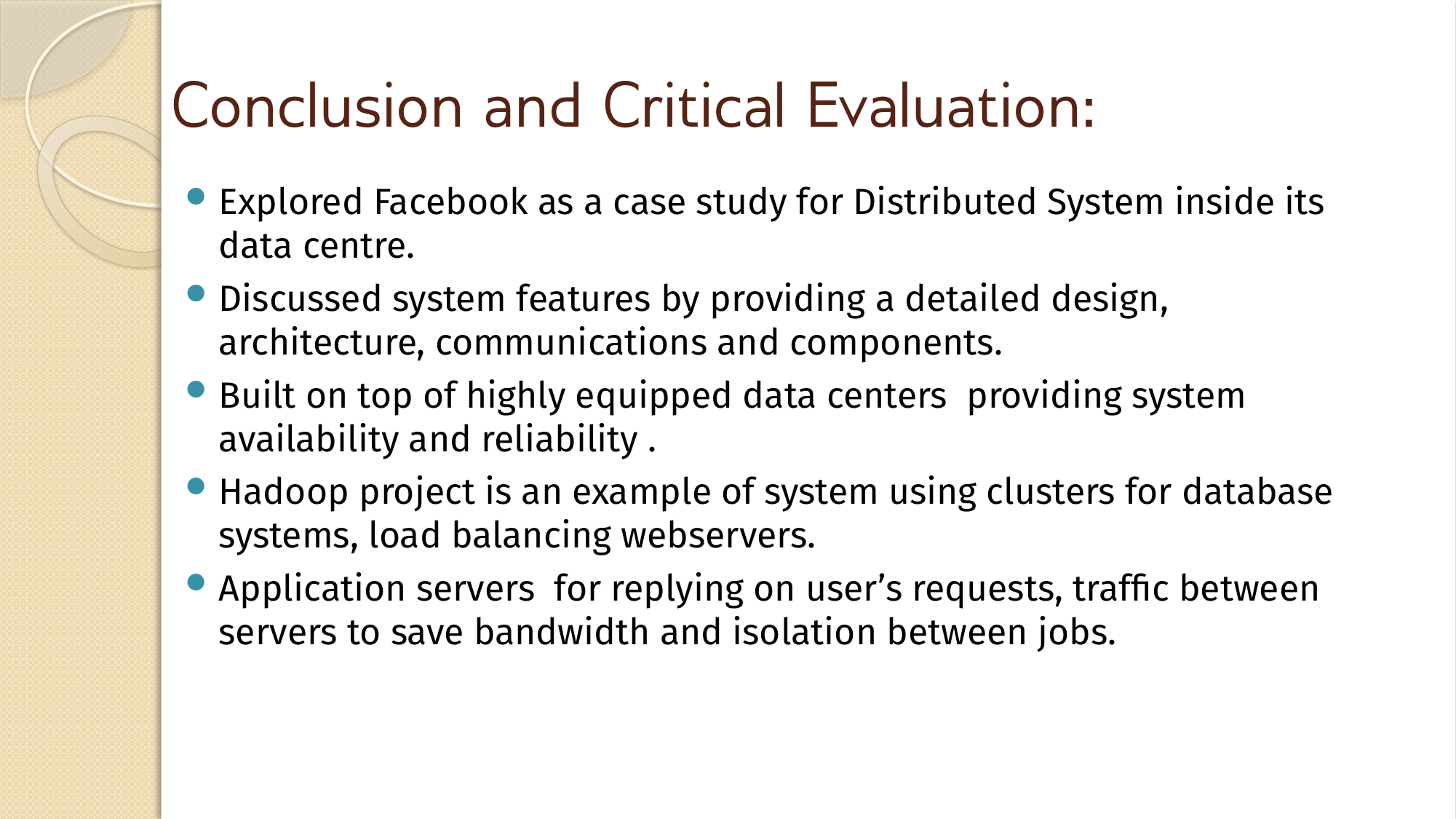

# Conclusion and Critical Evaluation:
Explored Facebook as a case study for Distributed System inside its data centre.
Discussed system features by providing a detailed design, architecture, communications and components.
Built on top of highly equipped data centers  providing system availability and reliability .
Hadoop project is an example of system using clusters for database systems, load balancing webservers.
Application servers  for replying on user’s requests, traffic between servers to save bandwidth and isolation between jobs.